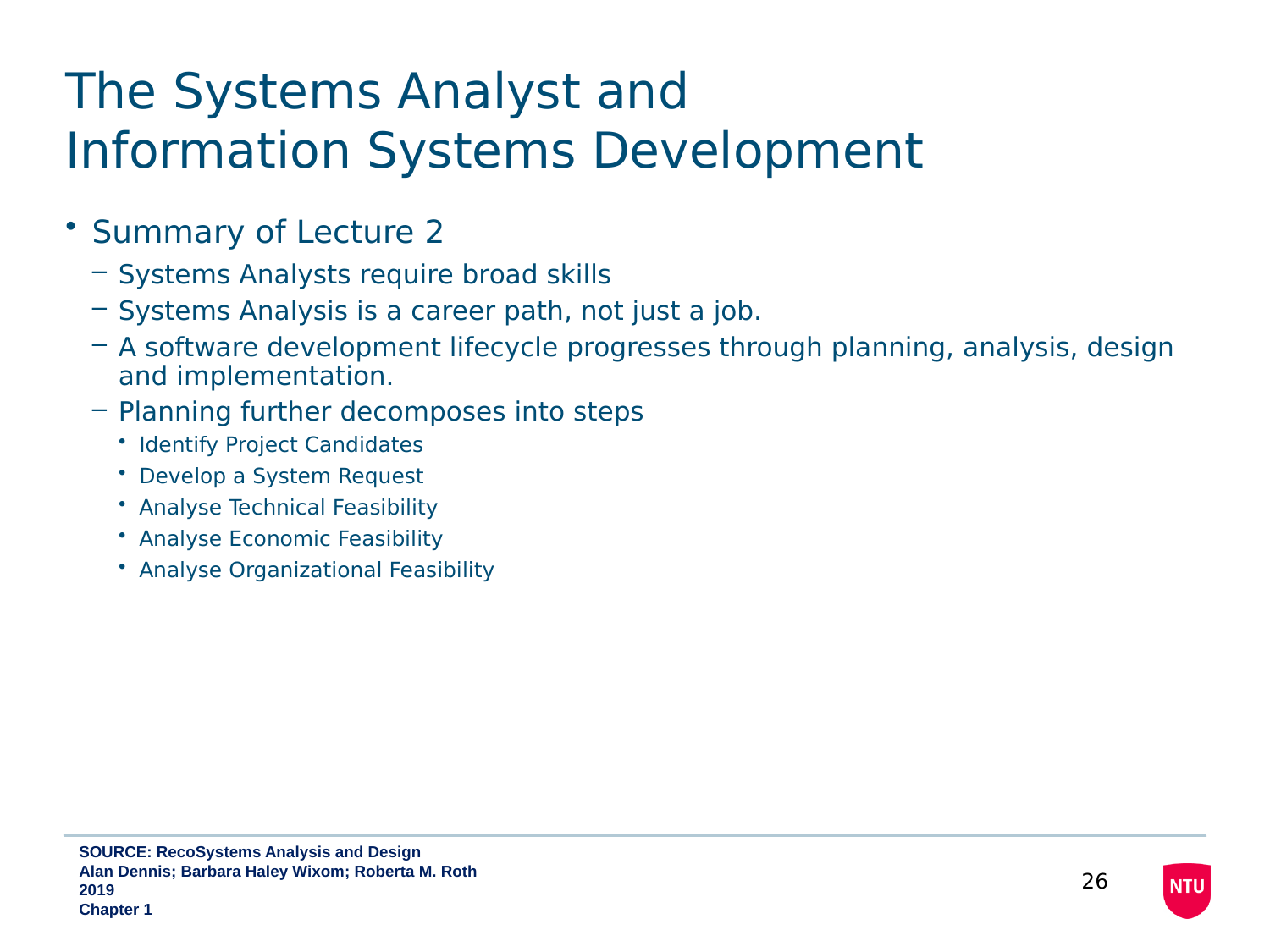

# The Systems Analyst and Information Systems Development
Summary of Lecture 2
Systems Analysts require broad skills
Systems Analysis is a career path, not just a job.
A software development lifecycle progresses through planning, analysis, design and implementation.
Planning further decomposes into steps
Identify Project Candidates
Develop a System Request
Analyse Technical Feasibility
Analyse Economic Feasibility
Analyse Organizational Feasibility

SOURCE: RecoSystems Analysis and Design
Alan Dennis; Barbara Haley Wixom; Roberta M. Roth
2019
Chapter 1

26